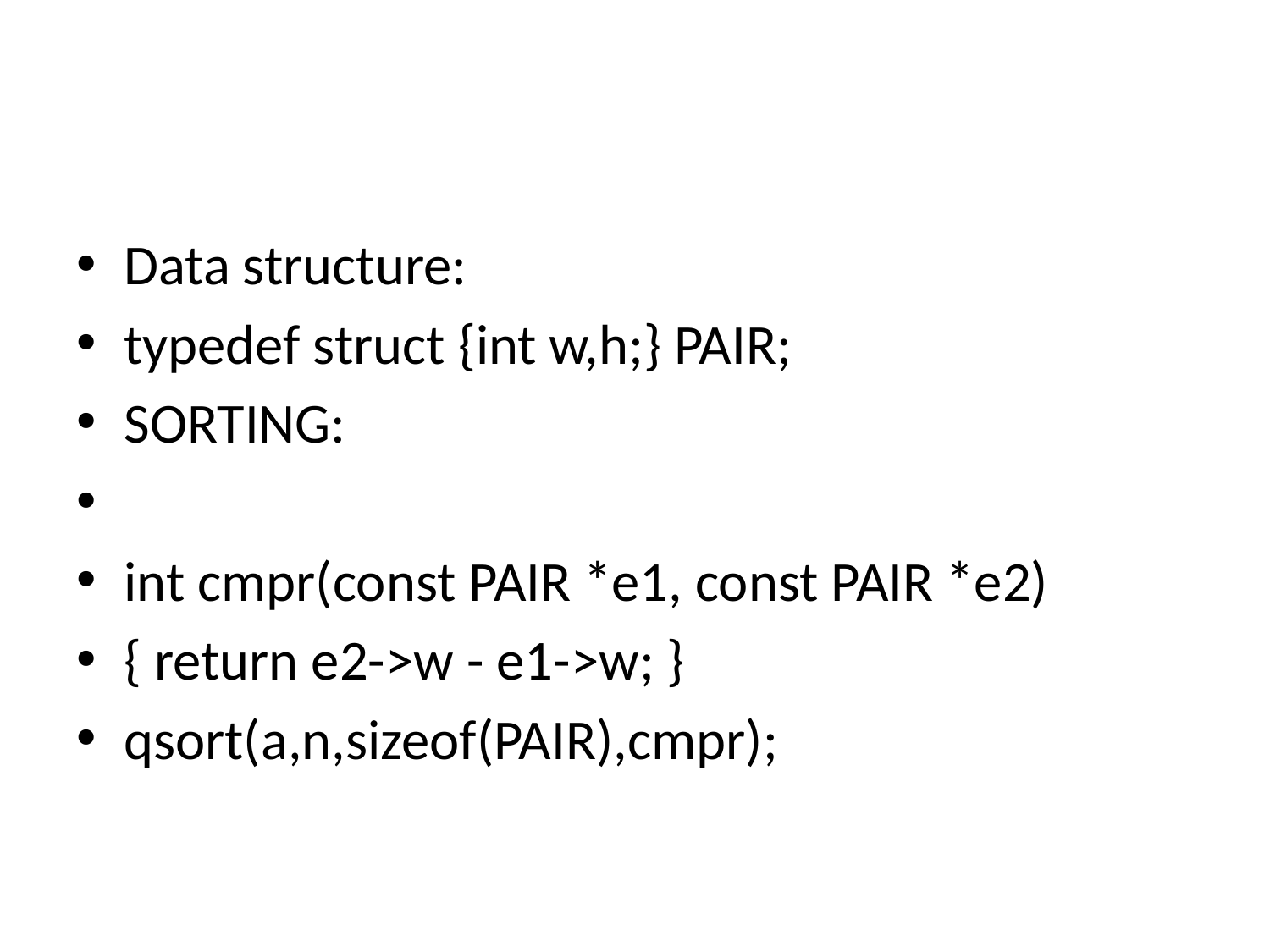

#
Data structure:
typedef struct {int w,h;} PAIR;
SORTING:

int cmpr(const PAIR *e1, const PAIR *e2)
{ return e2->w - e1->w; }
qsort(a,n,sizeof(PAIR),cmpr);